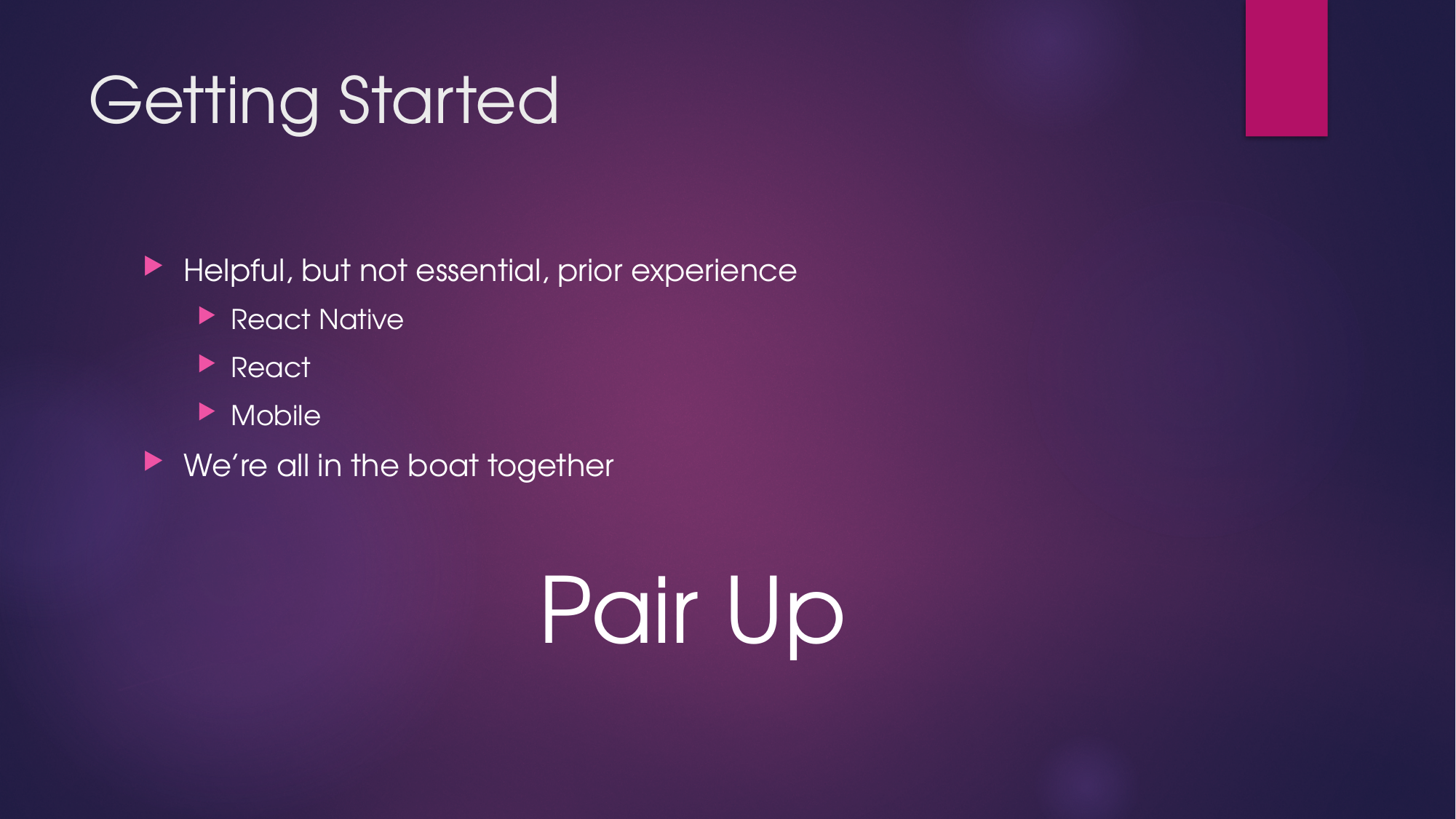

# Getting Started
Helpful, but not essential, prior experience
React Native
React
Mobile
We’re all in the boat together

Pair Up